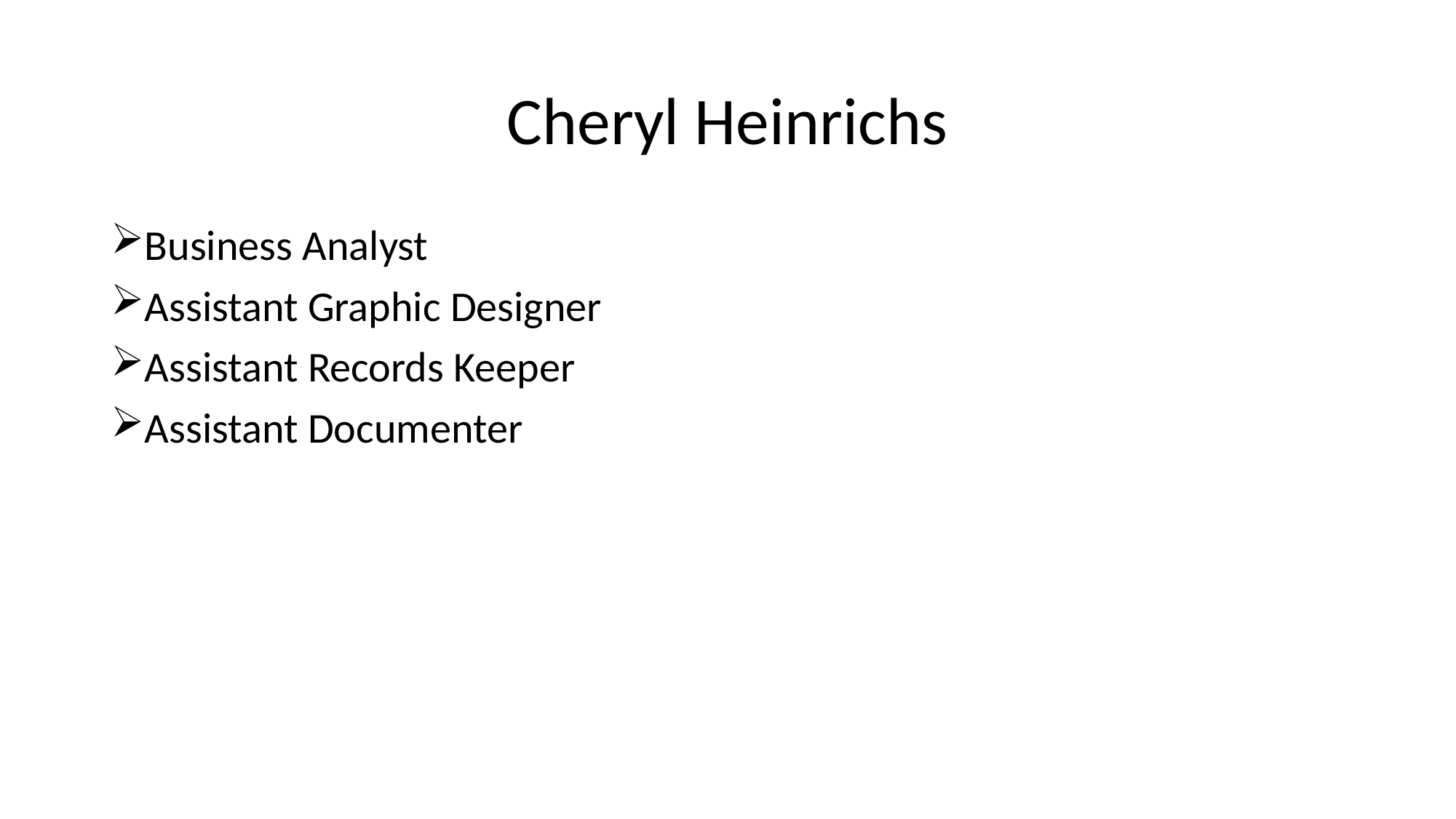

# Cheryl Heinrichs
Business Analyst
Assistant Graphic Designer
Assistant Records Keeper
Assistant Documenter